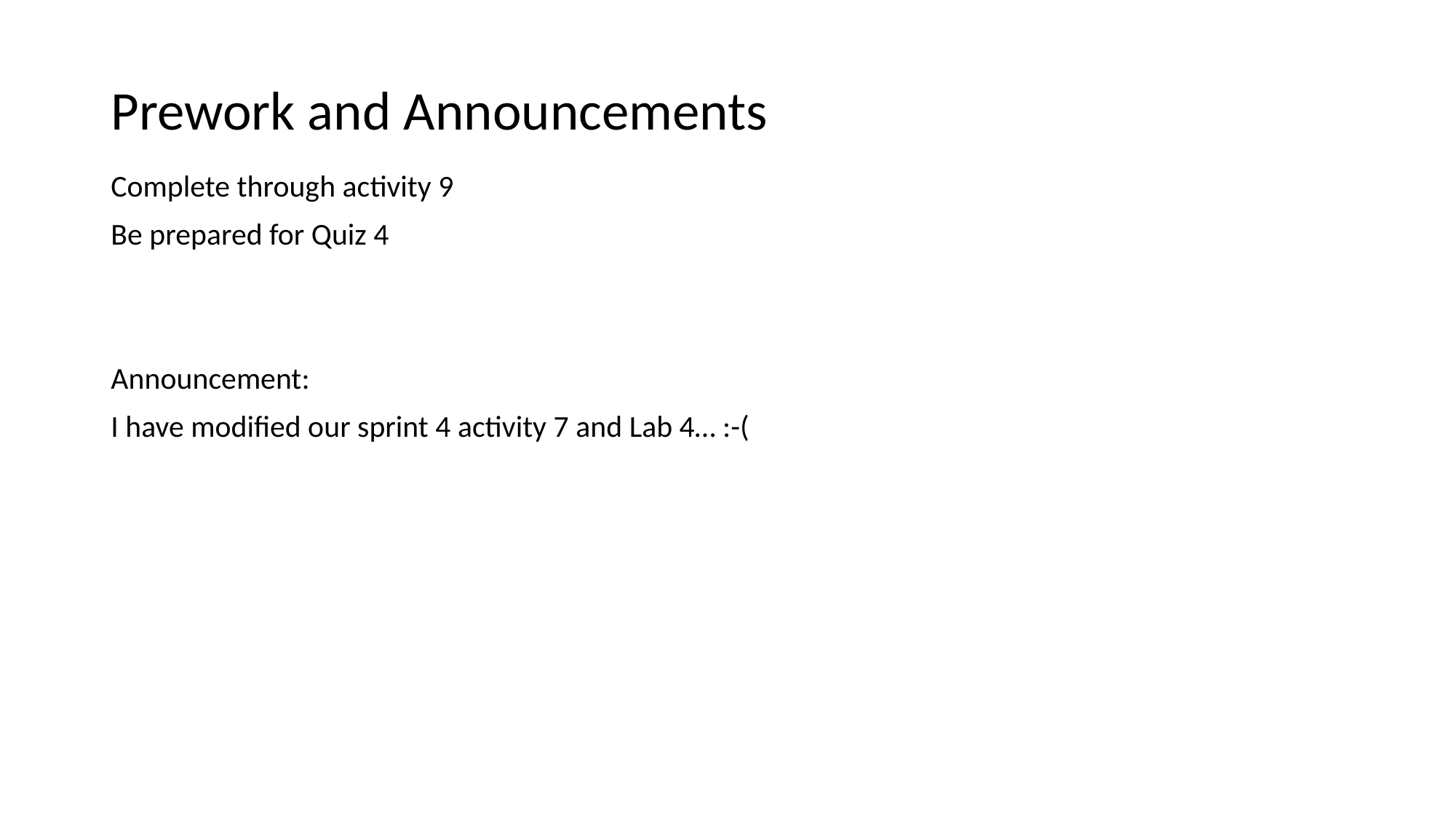

# Prework and Announcements
Complete through activity 9
Be prepared for Quiz 4

Announcement:
I have modified our sprint 4 activity 7 and Lab 4… :-(